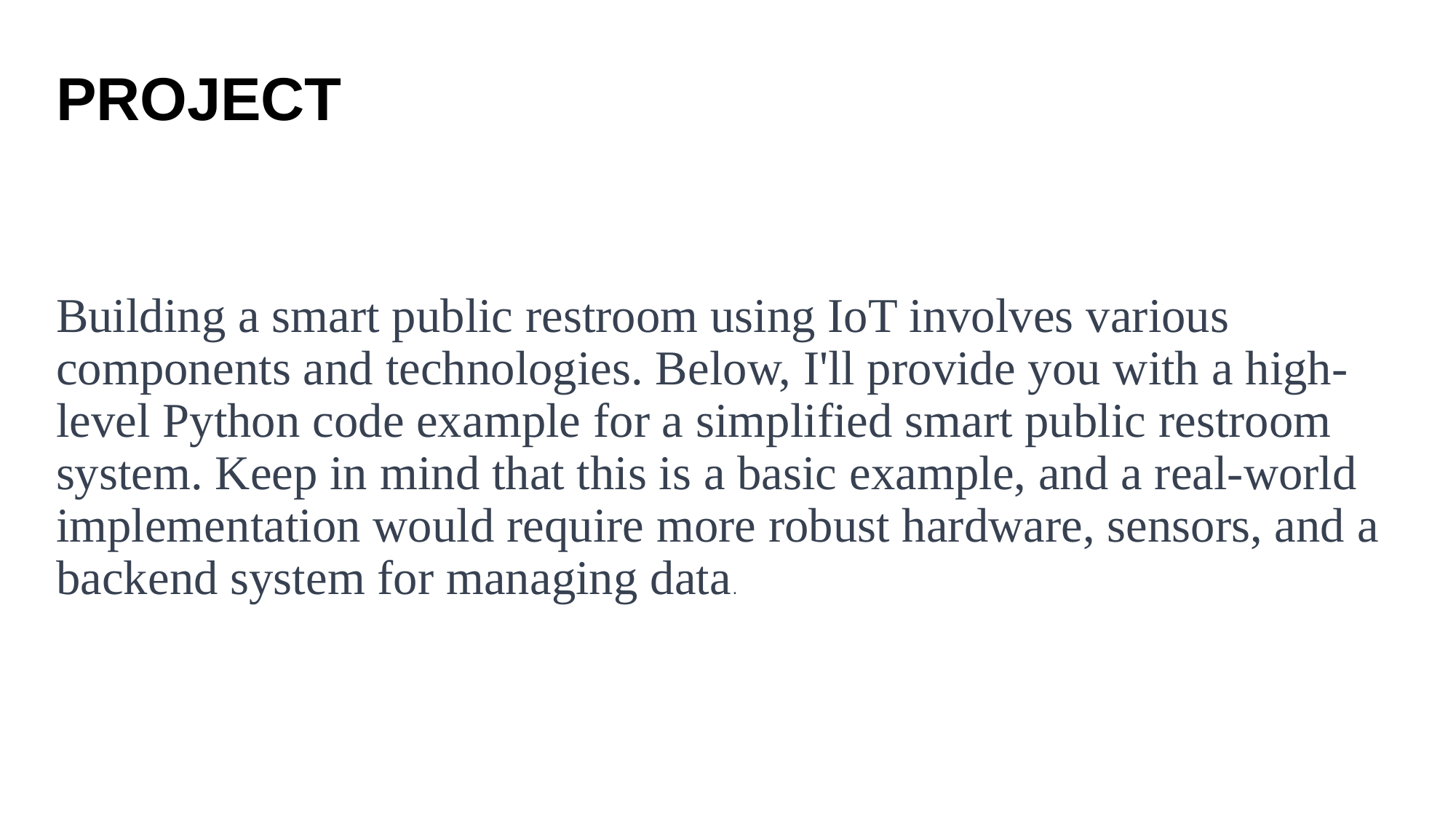

# PROJECT

Building a smart public restroom using IoT involves various components and technologies. Below, I'll provide you with a high-level Python code example for a simplified smart public restroom system. Keep in mind that this is a basic example, and a real-world implementation would require more robust hardware, sensors, and a backend system for managing data.